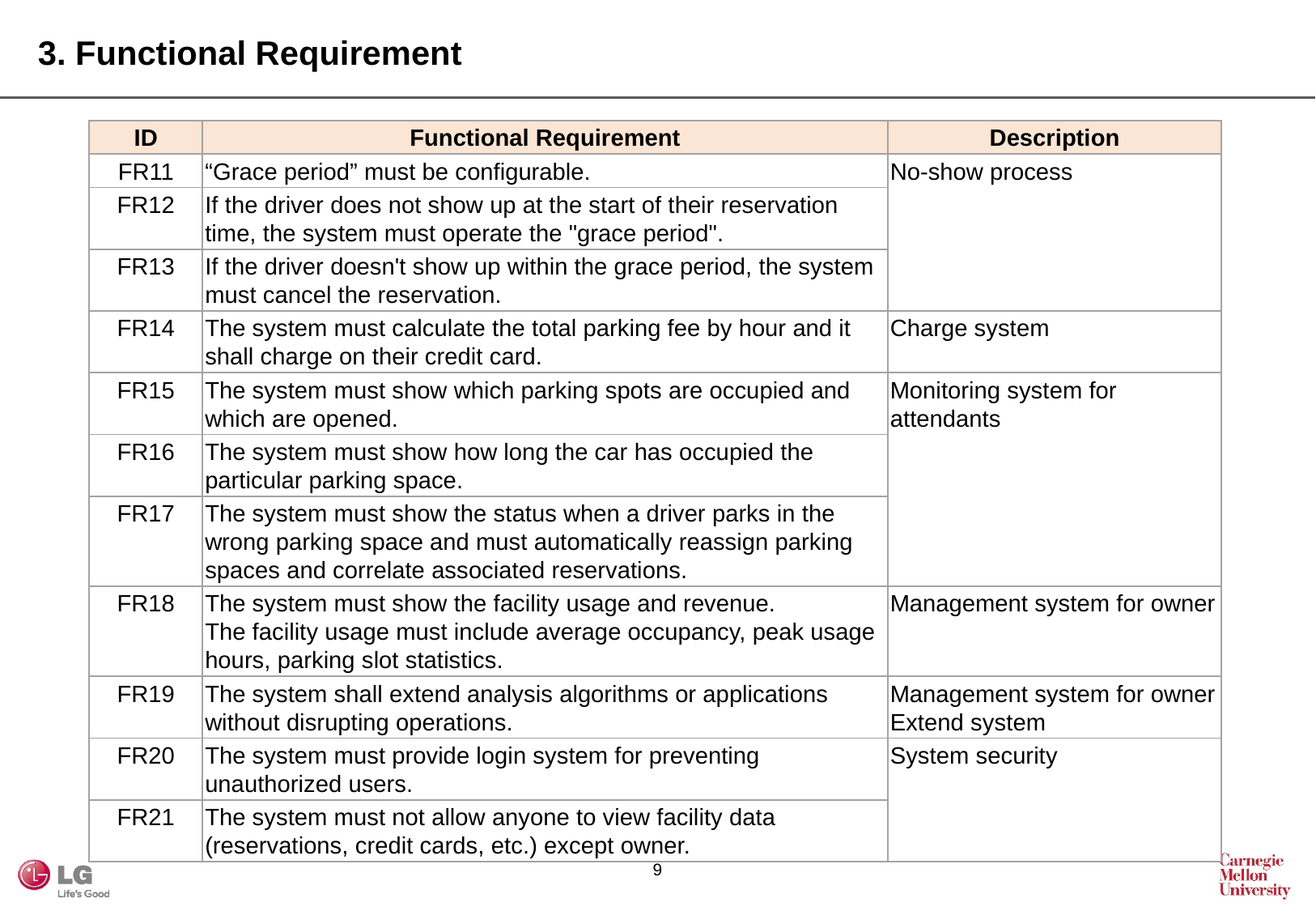

3. Functional Requirement
| ID | Functional Requirement | Description |
| --- | --- | --- |
| FR11 | “Grace period” must be configurable. | No-show process |
| FR12 | If the driver does not show up at the start of their reservation time, the system must operate the "grace period". |  |
| FR13 | If the driver doesn't show up within the grace period, the system must cancel the reservation. |  |
| FR14 | The system must calculate the total parking fee by hour and it shall charge on their credit card. | Charge system |
| FR15 | The system must show which parking spots are occupied and which are opened. | Monitoring system for attendants |
| FR16 | The system must show how long the car has occupied the particular parking space. |  |
| FR17 | The system must show the status when a driver parks in the wrong parking space and must automatically reassign parking spaces and correlate associated reservations. |  |
| FR18 | The system must show the facility usage and revenue. The facility usage must include average occupancy, peak usage hours, parking slot statistics. | Management system for owner |
| FR19 | The system shall extend analysis algorithms or applications without disrupting operations. | Management system for owner Extend system |
| FR20 | The system must provide login system for preventing unauthorized users. | System security |
| FR21 | The system must not allow anyone to view facility data (reservations, credit cards, etc.) except owner. |  |
9